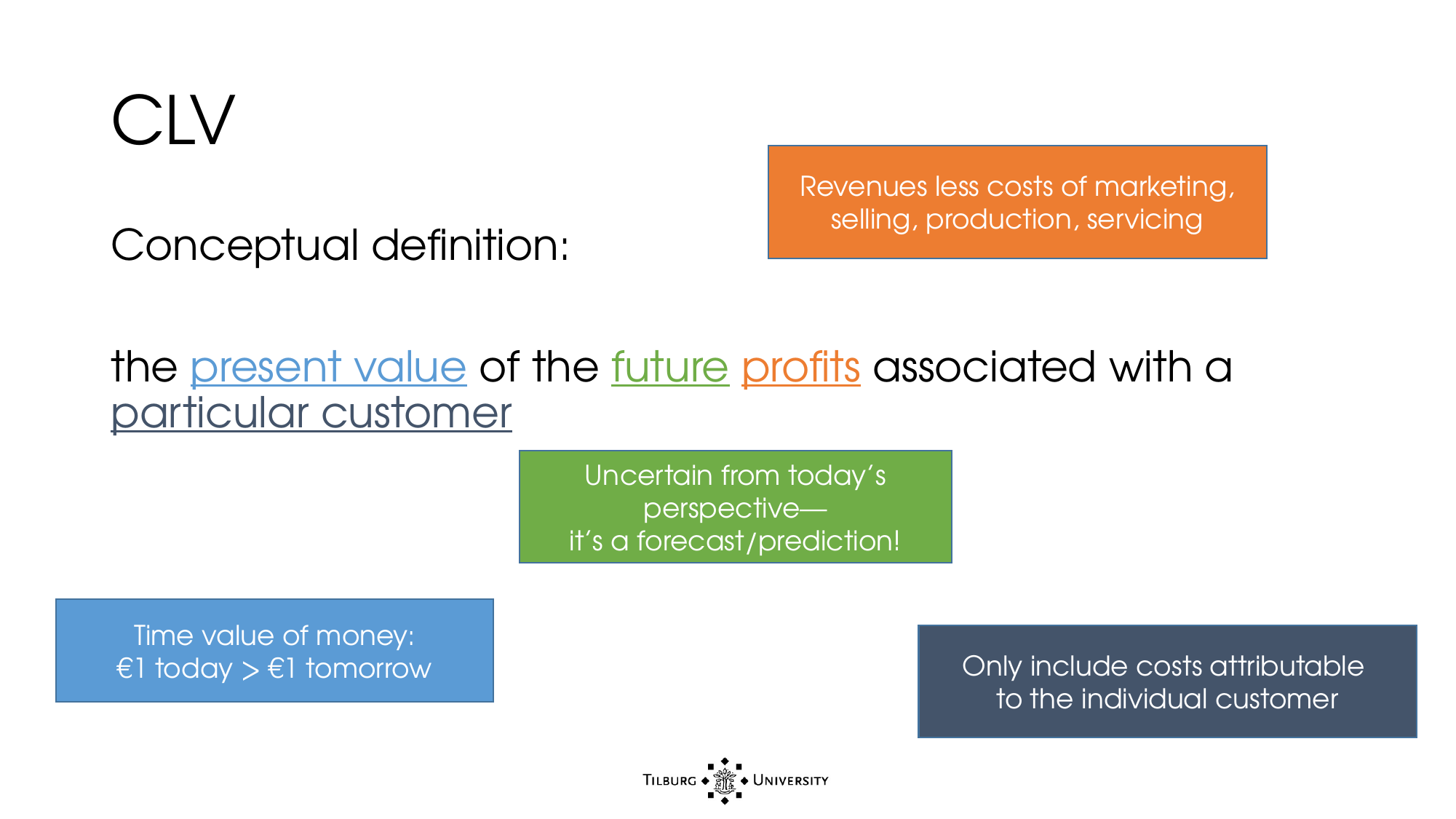

# CLV
Revenues less costs of marketing, selling, production, servicing
Conceptual definition:

the present value of the future profits associated with a particular customer

Uncertain from today’s perspective—
it’s a forecast/prediction!
Time value of money:
€1 today > €1 tomorrow
Only include costs attributable
to the individual customer